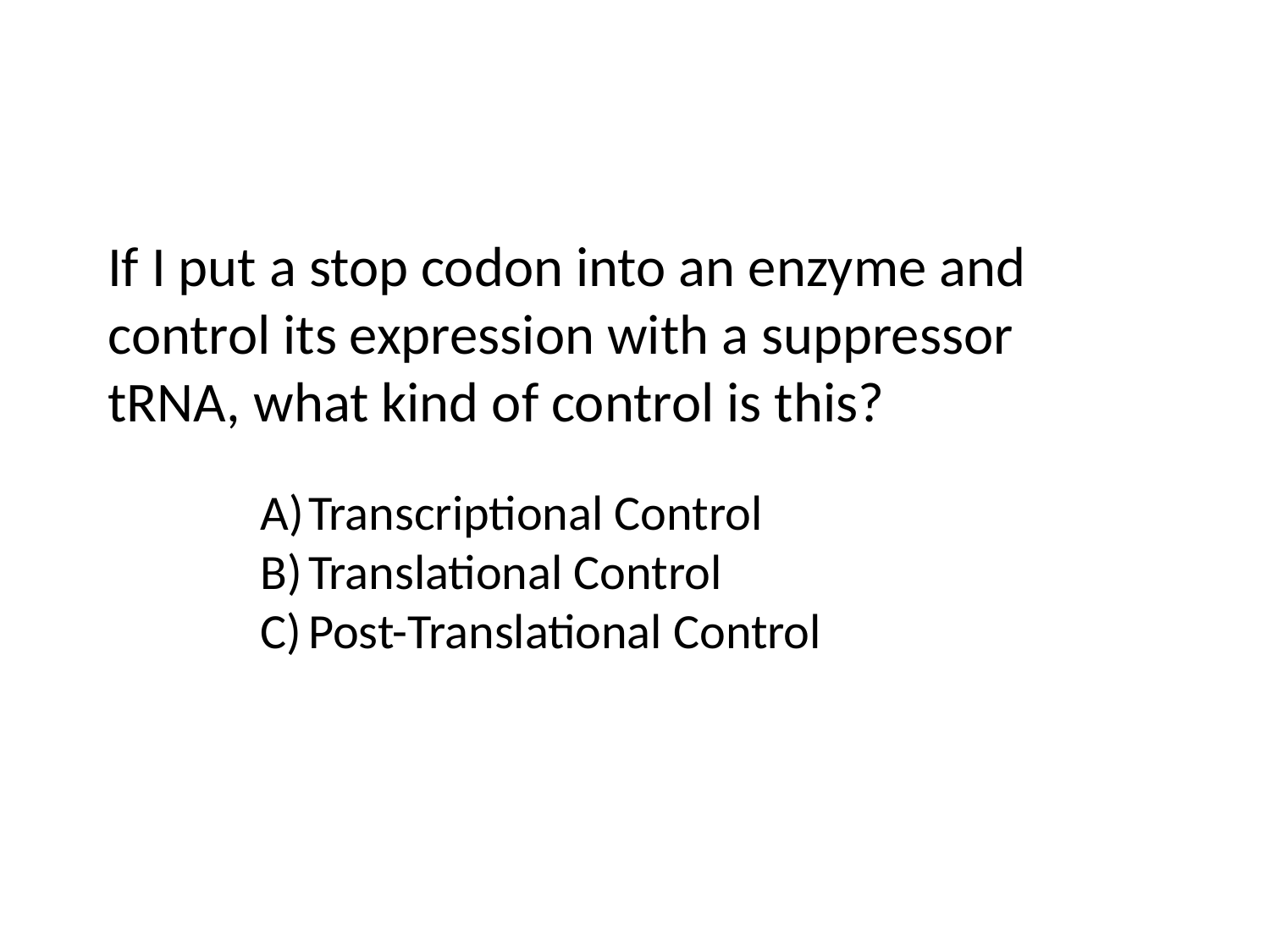

If I put a stop codon into an enzyme and control its expression with a suppressor tRNA, what kind of control is this?
Transcriptional Control
Translational Control
Post-Translational Control